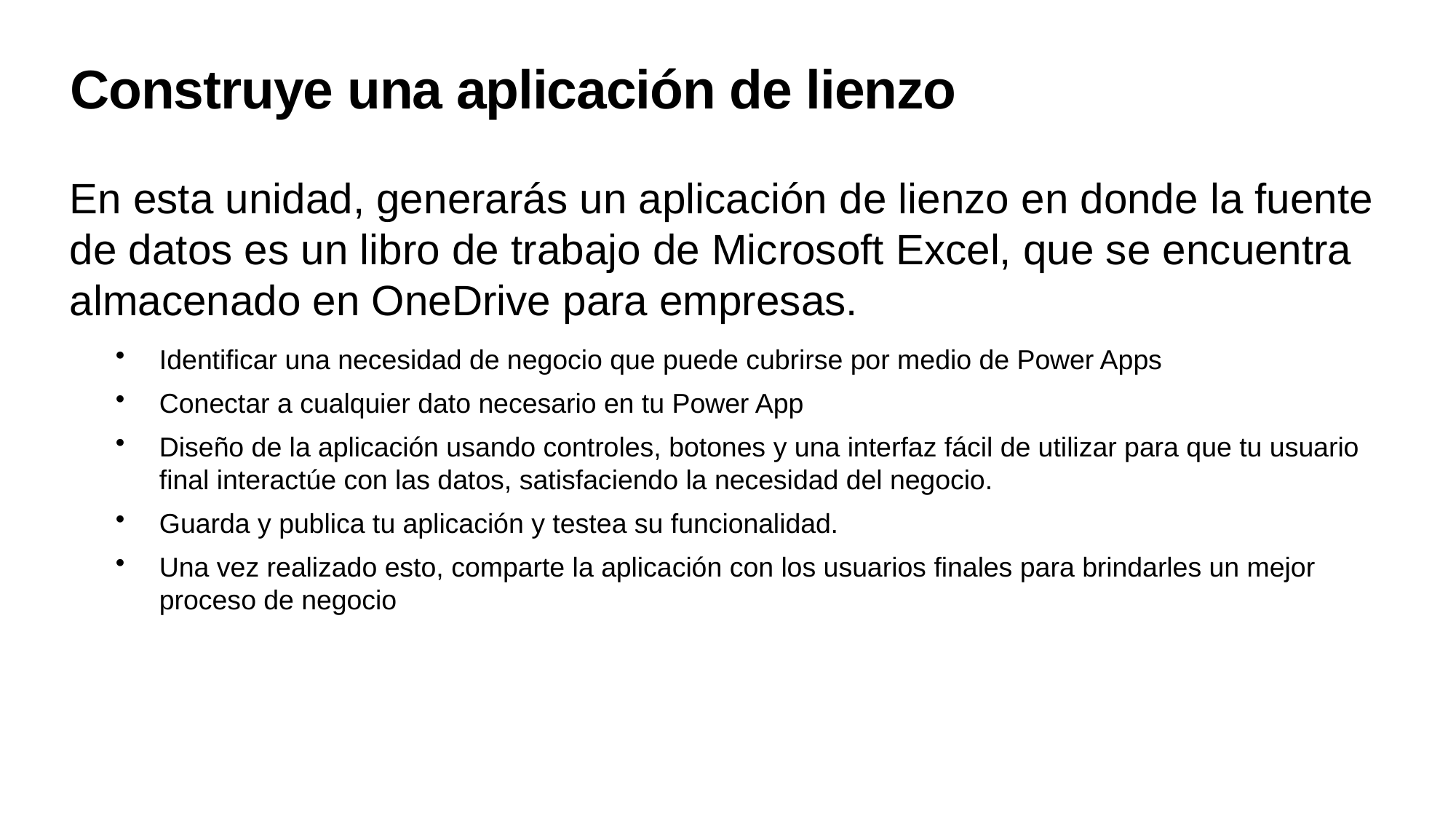

# Construye una aplicación de lienzo
En esta unidad, generarás un aplicación de lienzo en donde la fuente de datos es un libro de trabajo de Microsoft Excel, que se encuentra almacenado en OneDrive para empresas.
Identificar una necesidad de negocio que puede cubrirse por medio de Power Apps
Conectar a cualquier dato necesario en tu Power App
Diseño de la aplicación usando controles, botones y una interfaz fácil de utilizar para que tu usuario final interactúe con las datos, satisfaciendo la necesidad del negocio.
Guarda y publica tu aplicación y testea su funcionalidad.
Una vez realizado esto, comparte la aplicación con los usuarios finales para brindarles un mejor proceso de negocio